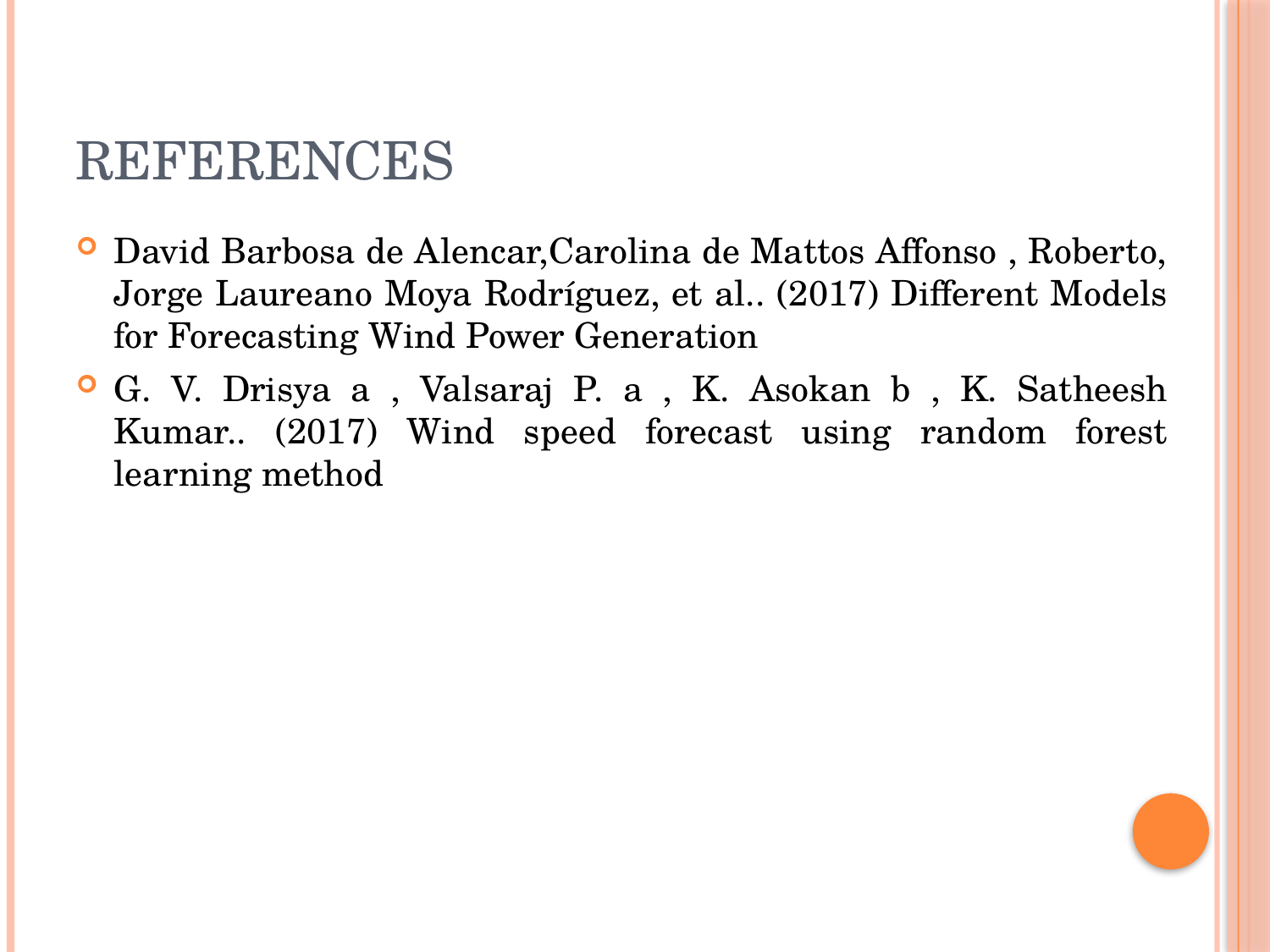

# References
David Barbosa de Alencar,Carolina de Mattos Affonso , Roberto, Jorge Laureano Moya Rodríguez, et al.. (2017) Different Models for Forecasting Wind Power Generation
G. V. Drisya a , Valsaraj P. a , K. Asokan b , K. Satheesh Kumar.. (2017) Wind speed forecast using random forest learning method